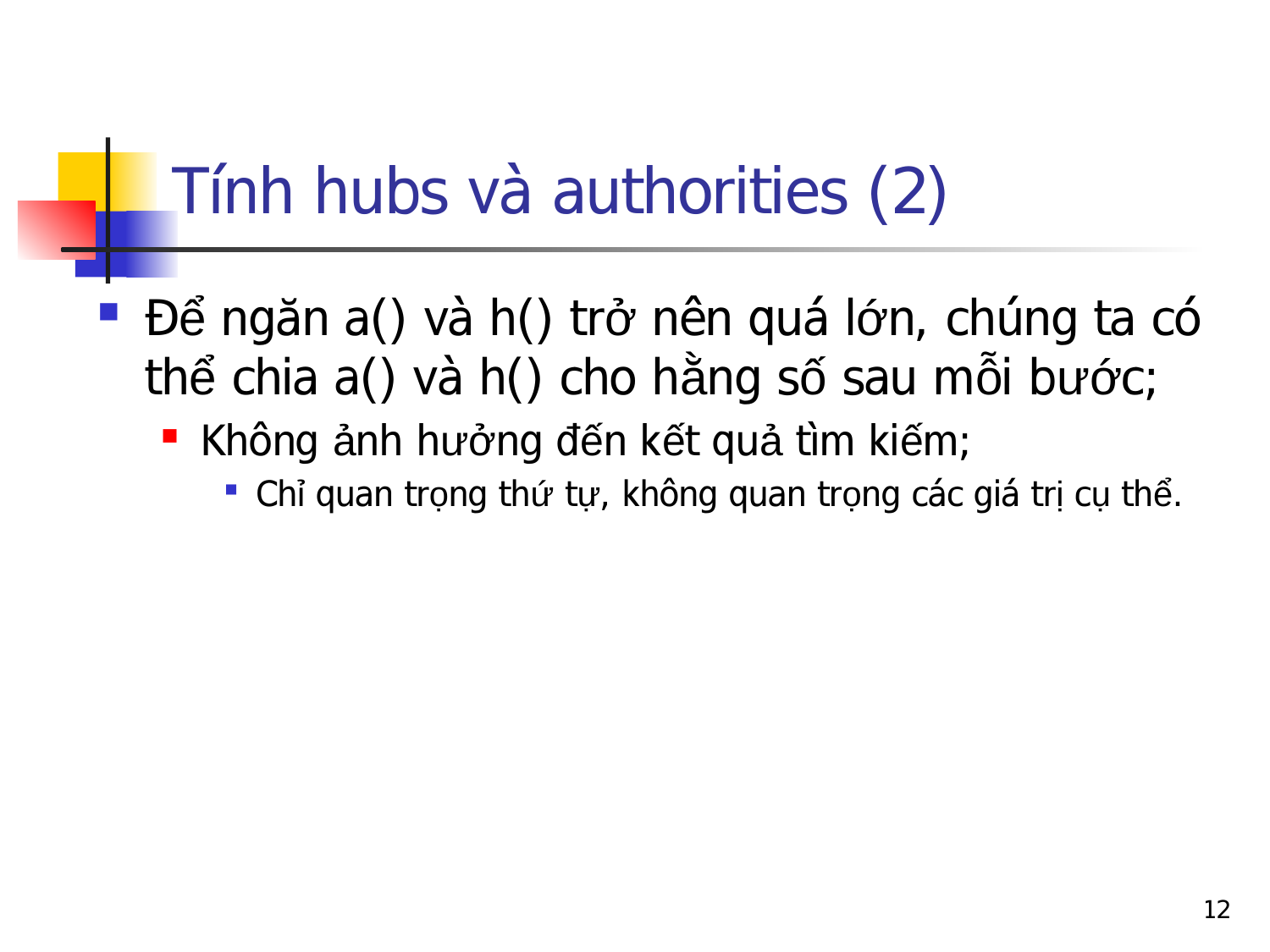

Tính hubs và authorities (2)
Để ngăn a() và h() trở nên quá lớn, chúng ta có thể chia a() và h() cho hằng số sau mỗi bước;
Không ảnh hưởng đến kết quả tìm kiếm;
Chỉ quan trọng thứ tự, không quan trọng các giá trị cụ thể.
12